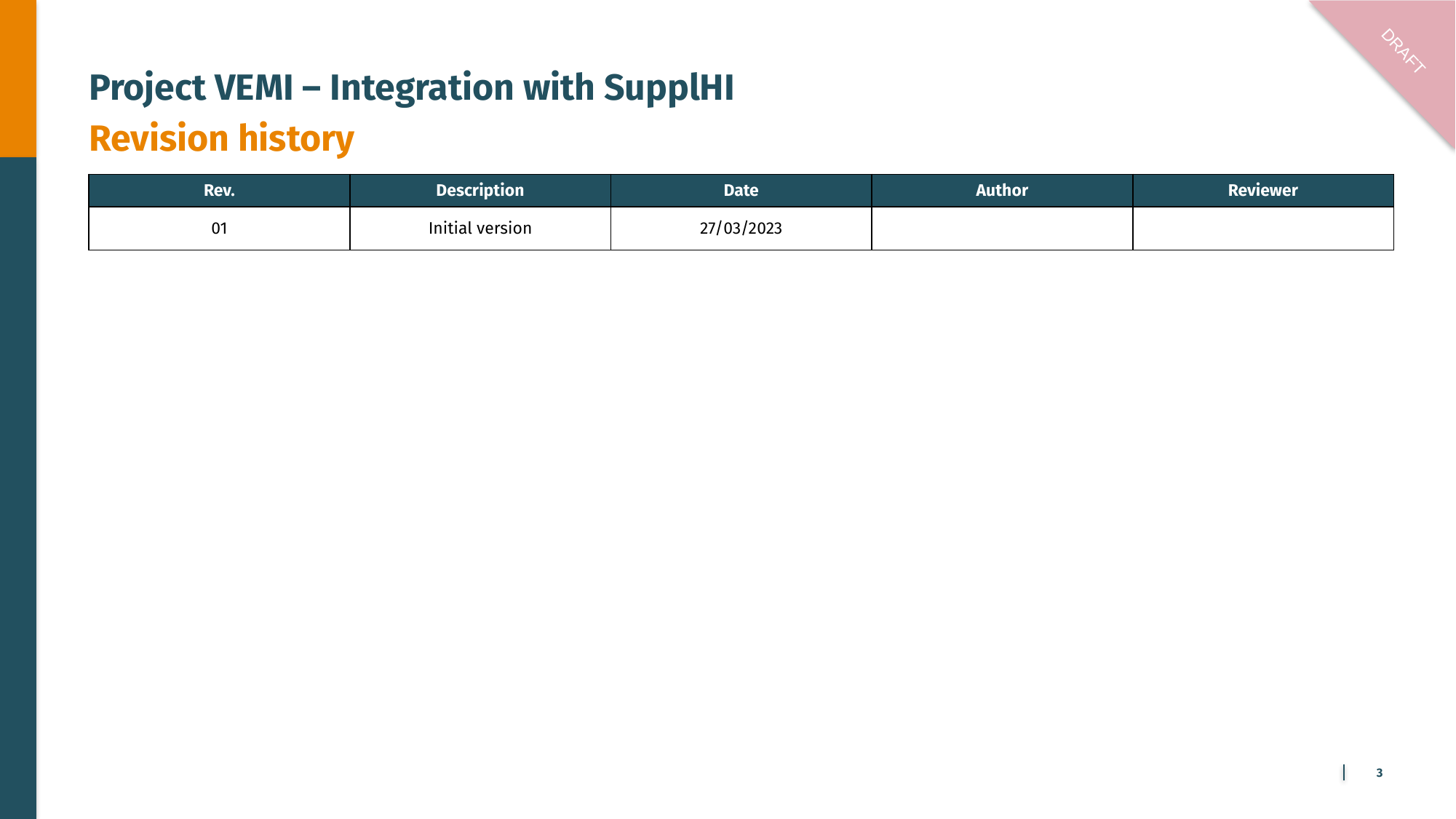

DRAFT
# Project VEMI – Integration with SupplHI
Revision history
| Rev. | Description | Date | Author | Reviewer |
| --- | --- | --- | --- | --- |
| 01 | Initial version | 27/03/2023 |  |  |